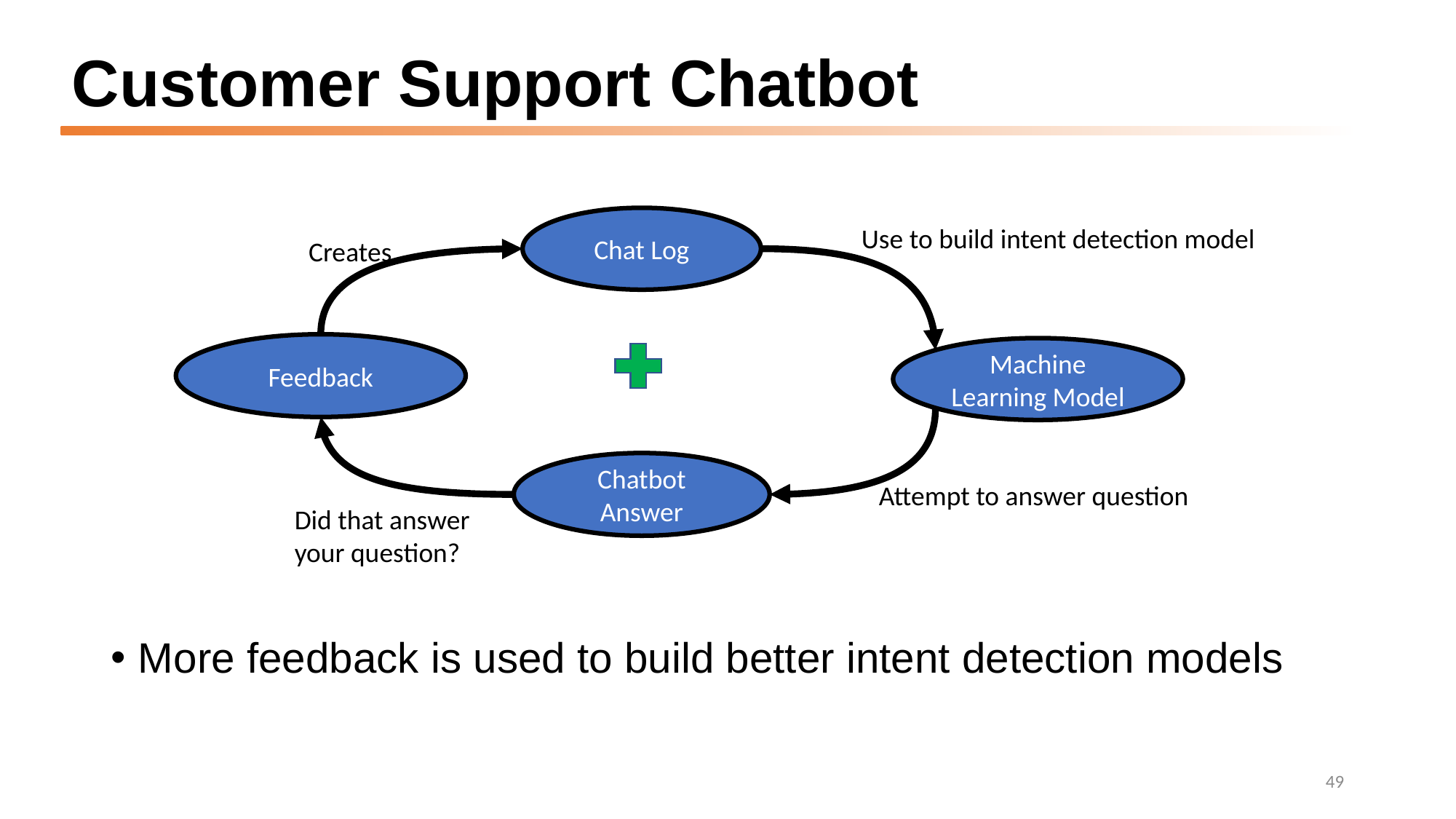

# Customer Support Chatbot
Chat Log
Use to build intent detection model
Creates
Feedback
Machine Learning Model

Chatbot
Answer
Attempt to answer question
Did that answer
your question?
More feedback is used to build better intent detection models
49